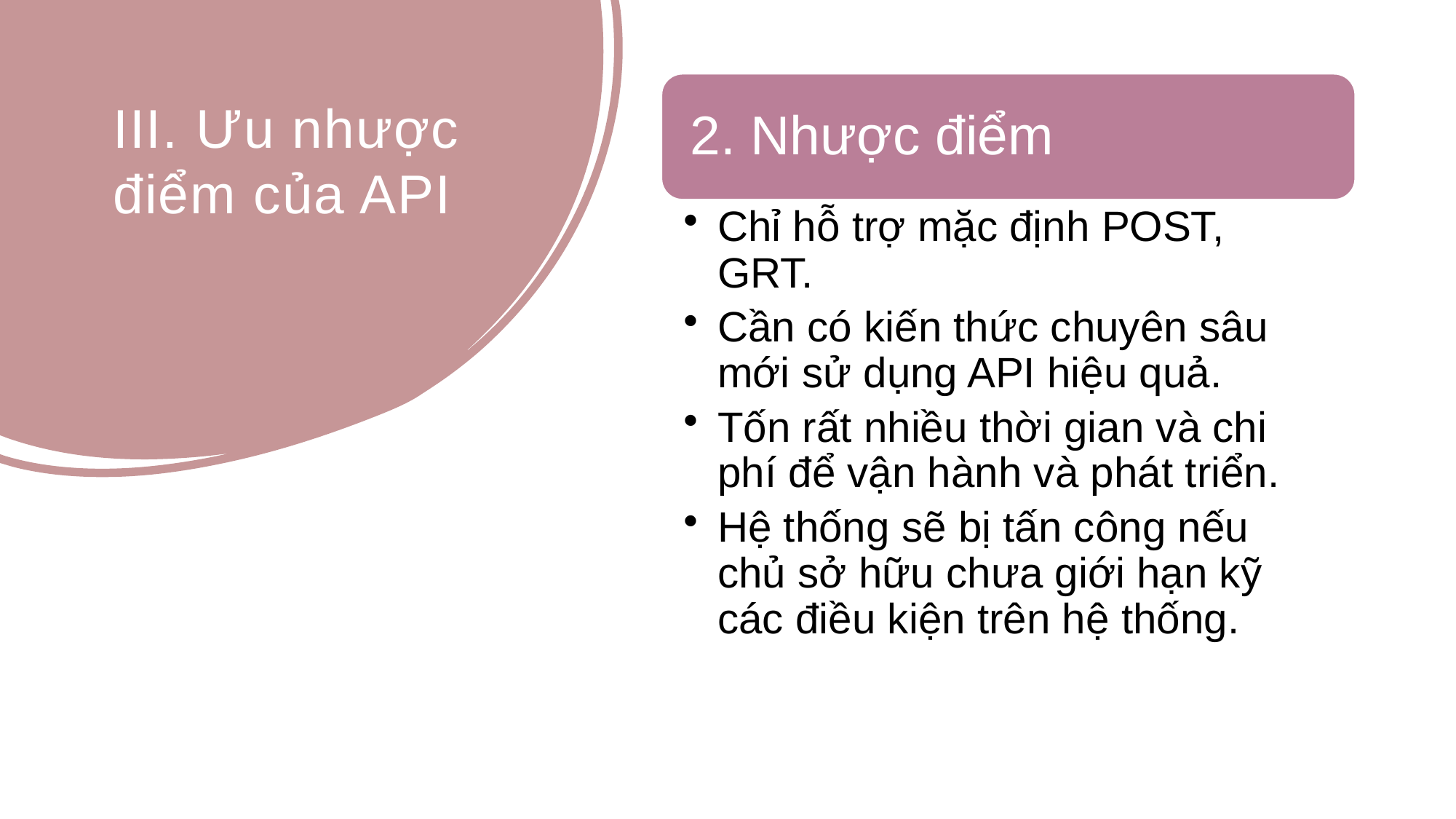

2. Nhược điểm
Chỉ hỗ trợ mặc định POST, GRT.
Cần có kiến thức chuyên sâu mới sử dụng API hiệu quả.
Tốn rất nhiều thời gian và chi phí để vận hành và phát triển.
Hệ thống sẽ bị tấn công nếu chủ sở hữu chưa giới hạn kỹ các điều kiện trên hệ thống.
# III. Ưu nhược điểm của API
6